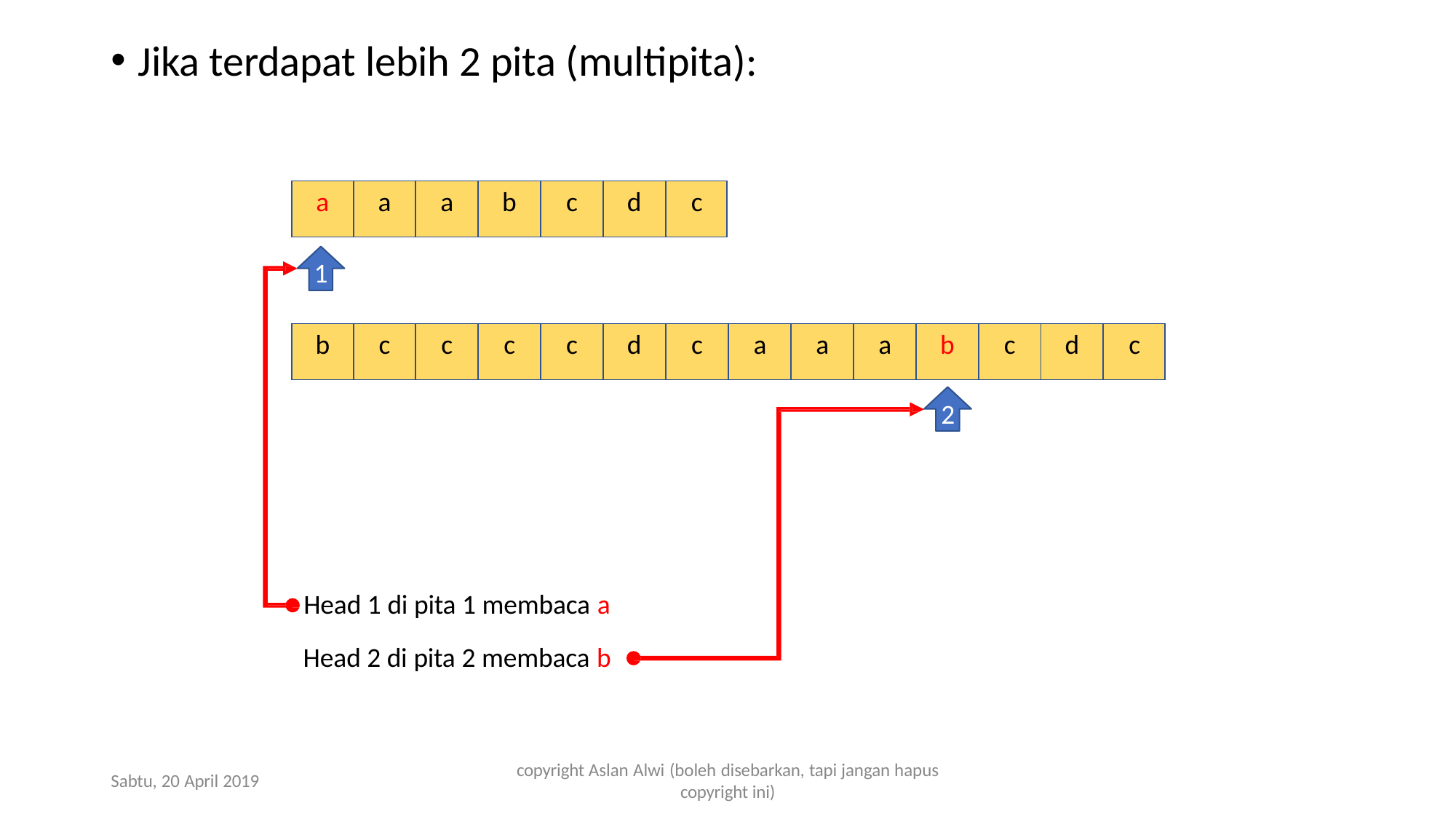

Jika terdapat lebih 2 pita (multipita):
| a | a | a | b | c | d | c |
| --- | --- | --- | --- | --- | --- | --- |

1
| b | c | c | c | c | d | c | a | a | a | b | c | d | c |
| --- | --- | --- | --- | --- | --- | --- | --- | --- | --- | --- | --- | --- | --- |

2

Head 1 di pita 1 membaca a
Head 2 di pita 2 membaca b
copyright Aslan Alwi (boleh disebarkan, tapi jangan hapus
copyright ini)
Sabtu, 20 April 2019